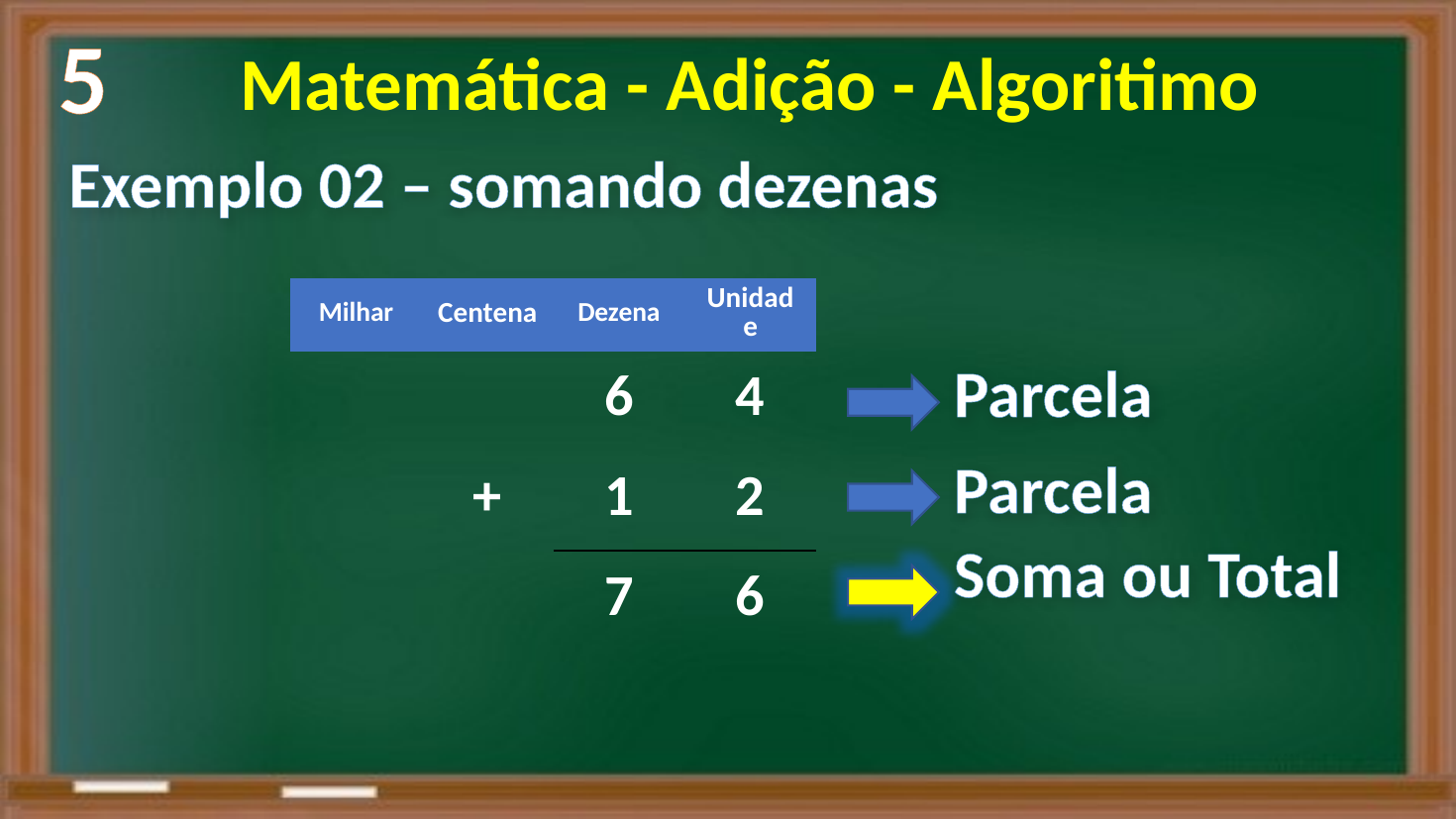

5
Matemática - Adição - Algoritimo
Exemplo 02 – somando dezenas
| Milhar | Centena | Dezena | Unidade |
| --- | --- | --- | --- |
|  |  | 6 | 4 |
|  | + | 1 | 2 |
|  |  | 7 | 6 |
Parcela

Parcela

Soma ou Total